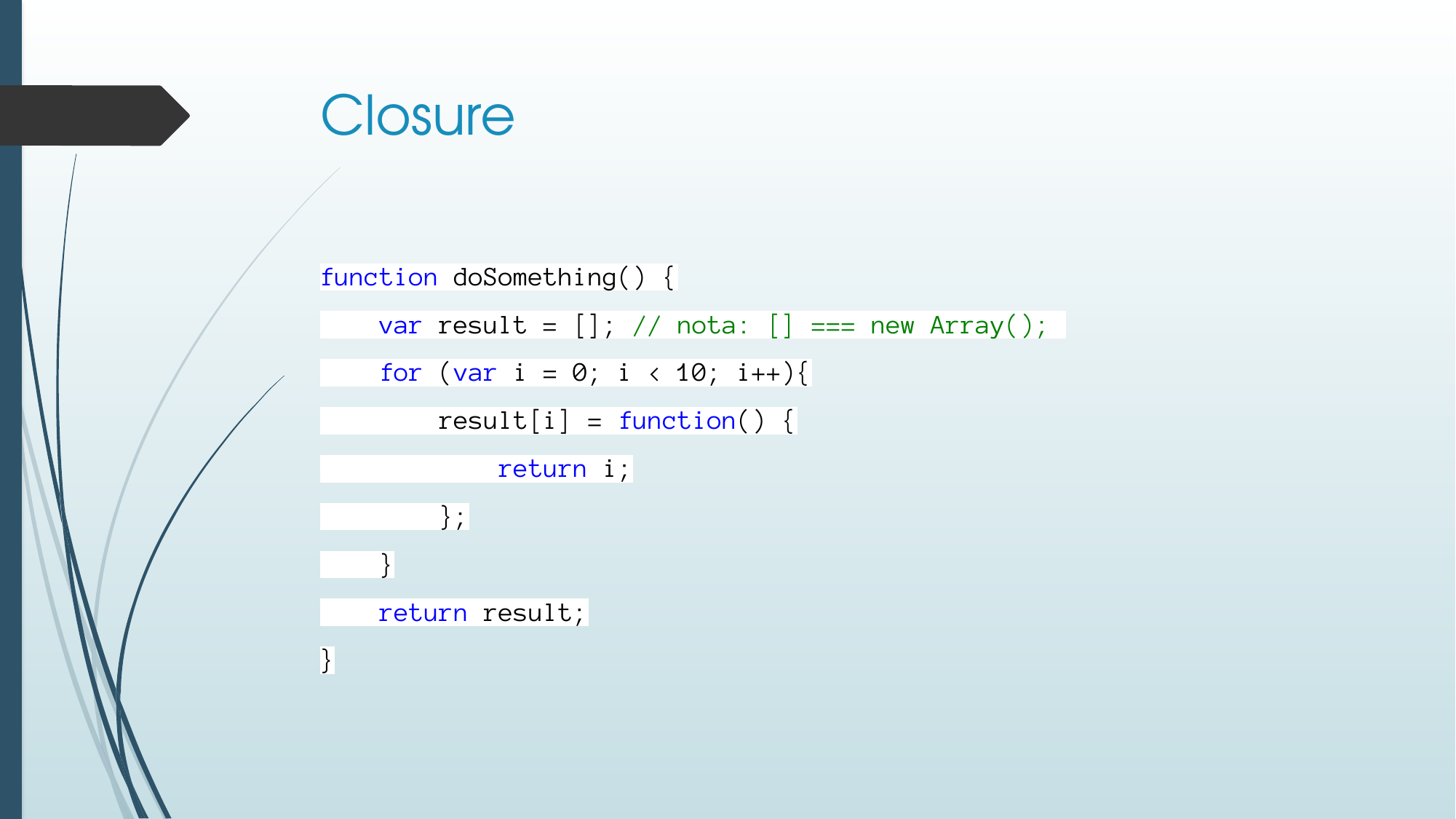

# Closure
function doSomething() {
    var result = []; // nota: [] === new Array();
    for (var i = 0; i < 10; i++){
        result[i] = function() {
            return i;
        };
    }
    return result;
}